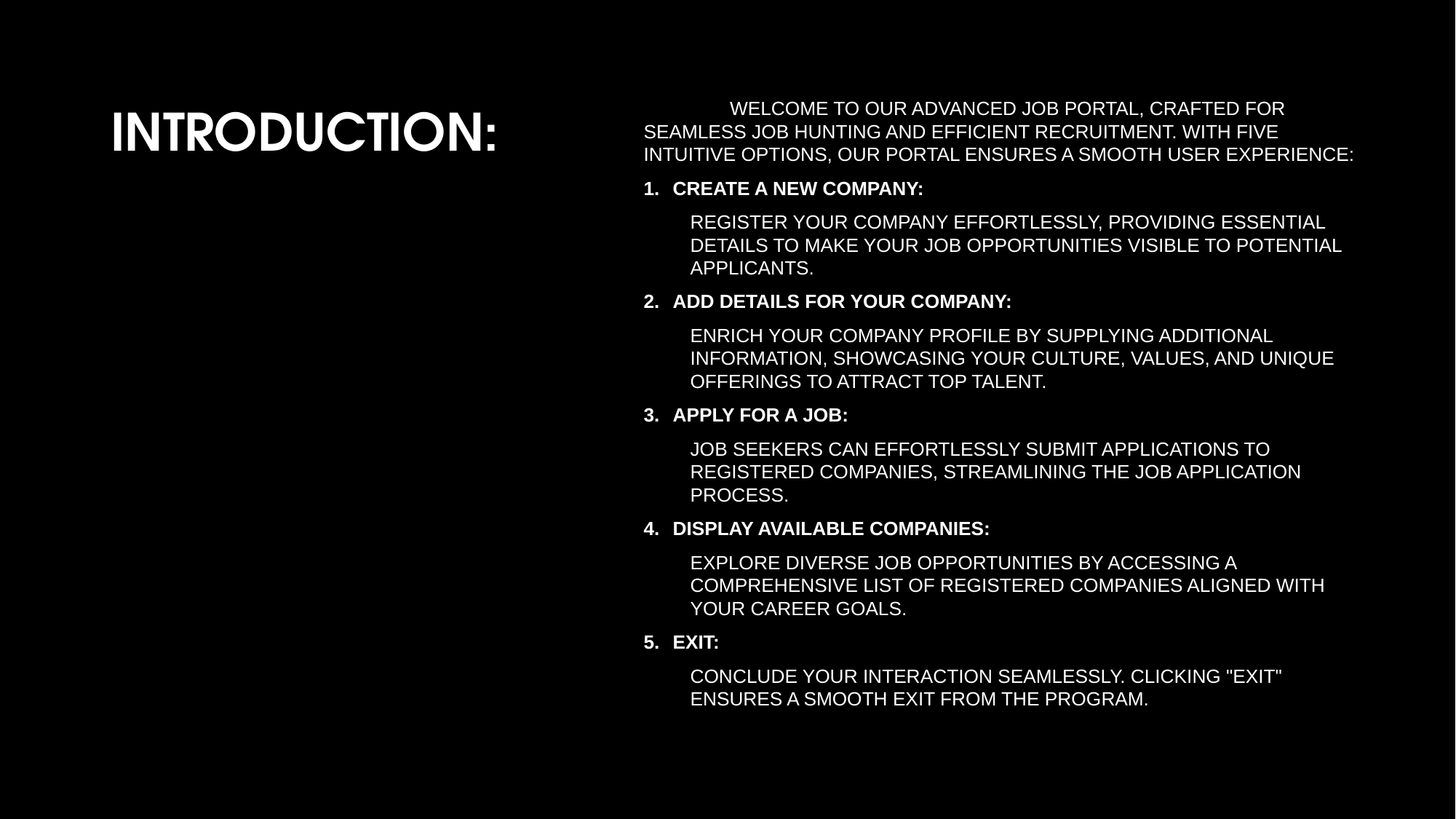

Welcome to our advanced Job Portal, crafted for seamless job hunting and efficient recruitment. With five intuitive options, our portal ensures a smooth user experience:
Create a New Company:
Register your company effortlessly, providing essential details to make your job opportunities visible to potential applicants.
Add Details for Your Company:
Enrich your company profile by supplying additional information, showcasing your culture, values, and unique offerings to attract top talent.
Apply for a Job:
Job seekers can effortlessly submit applications to registered companies, streamlining the job application process.
Display Available Companies:
Explore diverse job opportunities by accessing a comprehensive list of registered companies aligned with your career goals.
Exit:
Conclude your interaction seamlessly. Clicking "Exit" ensures a smooth exit from the program.
# INTRODUCTION: